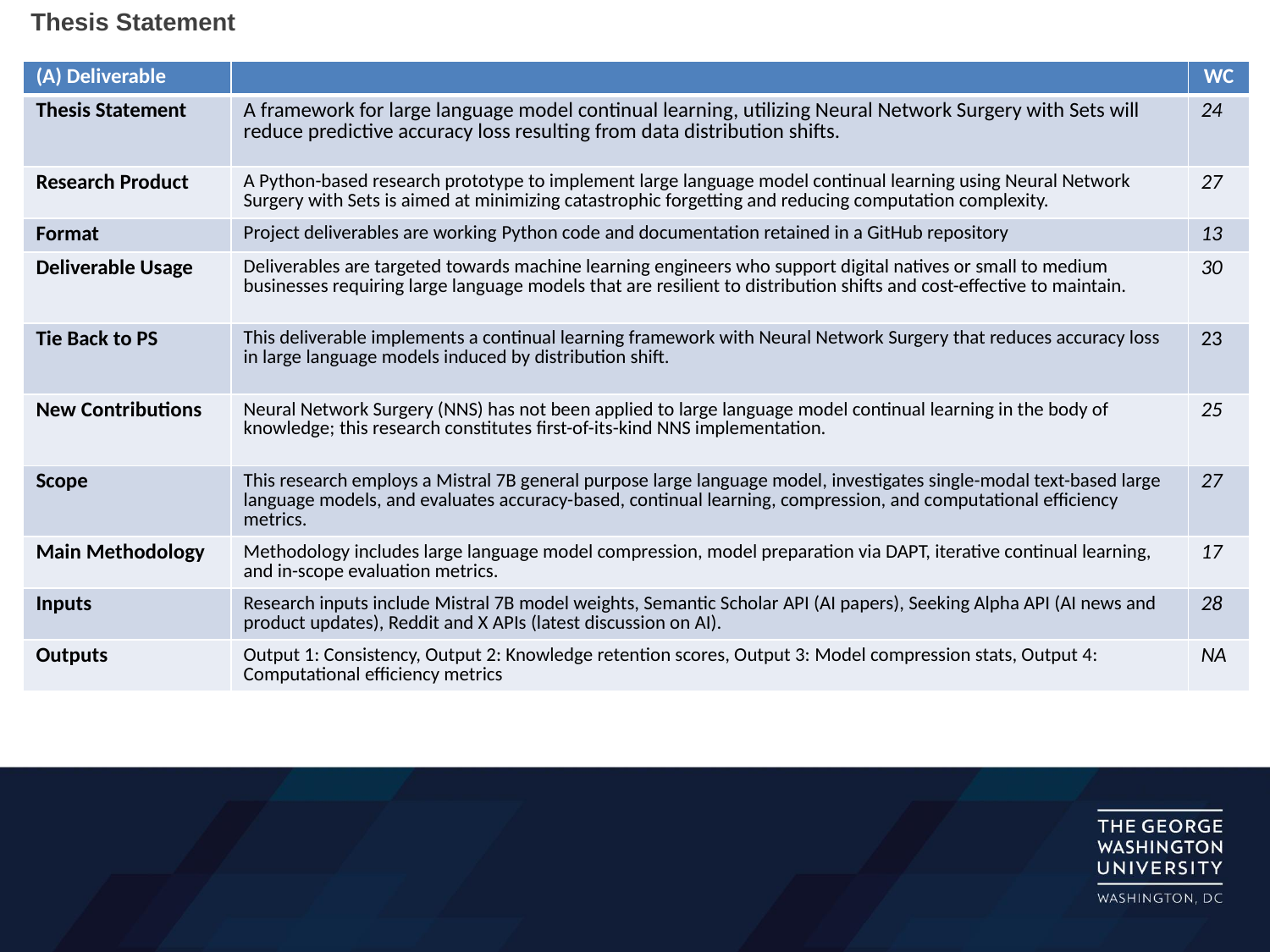

Thesis Statement
| (A) Deliverable |  | WC |
| --- | --- | --- |
| Thesis Statement | A framework for large language model continual learning, utilizing Neural Network Surgery with Sets will reduce predictive accuracy loss resulting from data distribution shifts. | 24 |
| Research Product | A Python-based research prototype to implement large language model continual learning using Neural Network Surgery with Sets is aimed at minimizing catastrophic forgetting and reducing computation complexity. | 27 |
| Format | Project deliverables are working Python code and documentation retained in a GitHub repository | 13 |
| Deliverable Usage | Deliverables are targeted towards machine learning engineers who support digital natives or small to medium businesses requiring large language models that are resilient to distribution shifts and cost-effective to maintain. | 30 |
| Tie Back to PS | This deliverable implements a continual learning framework with Neural Network Surgery that reduces accuracy loss in large language models induced by distribution shift. | 23 |
| New Contributions | Neural Network Surgery (NNS) has not been applied to large language model continual learning in the body of knowledge; this research constitutes first-of-its-kind NNS implementation. | 25 |
| Scope | This research employs a Mistral 7B general purpose large language model, investigates single-modal text-based large language models, and evaluates accuracy-based, continual learning, compression, and computational efficiency metrics. | 27 |
| Main Methodology | Methodology includes large language model compression, model preparation via DAPT, iterative continual learning, and in-scope evaluation metrics. | 17 |
| Inputs | Research inputs include Mistral 7B model weights, Semantic Scholar API (AI papers), Seeking Alpha API (AI news and product updates), Reddit and X APIs (latest discussion on AI). | 28 |
| Outputs | Output 1: Consistency, Output 2: Knowledge retention scores, Output 3: Model compression stats, Output 4: Computational efficiency metrics | NA |